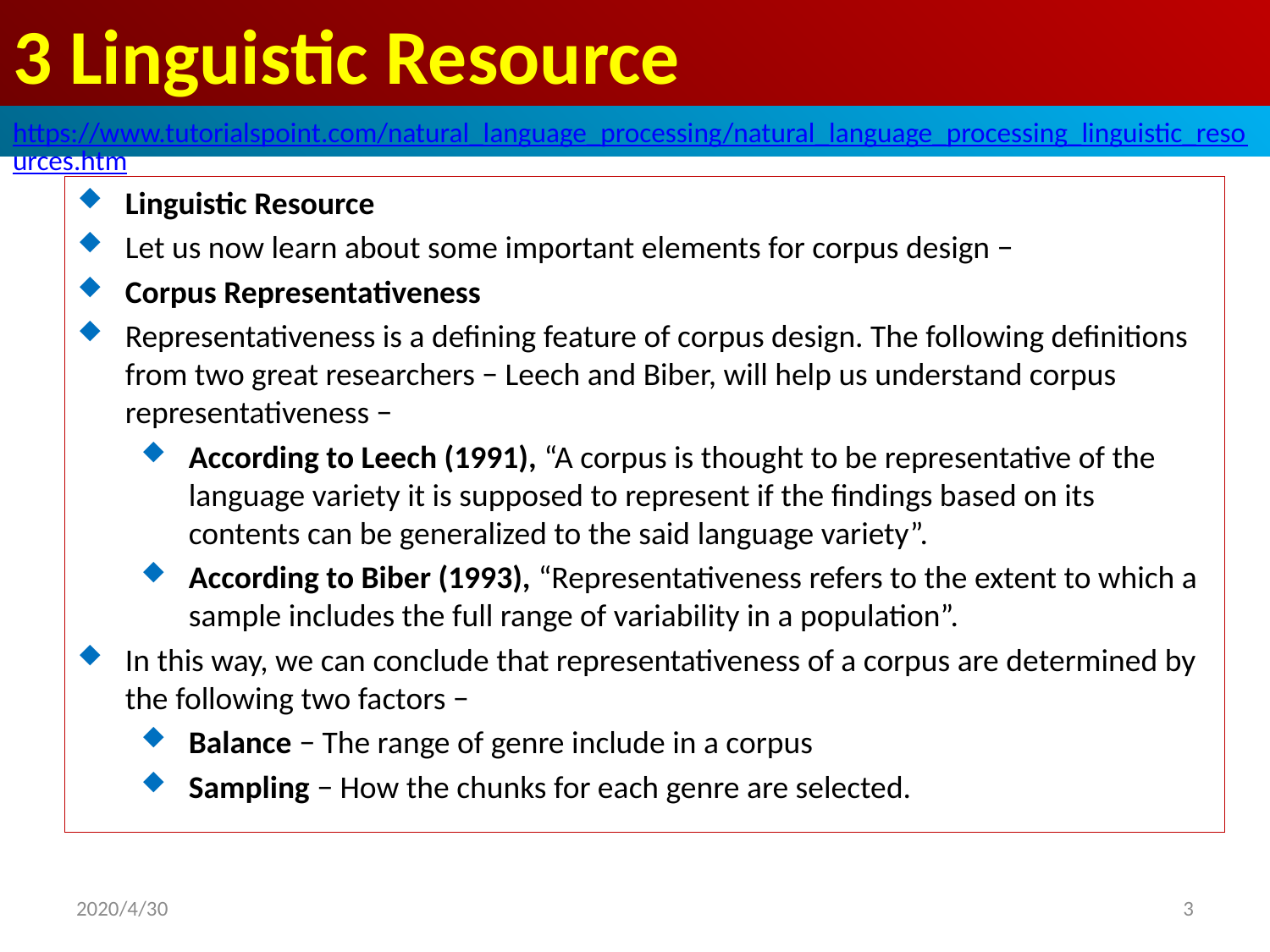

# 3 Linguistic Resource
https://www.tutorialspoint.com/natural_language_processing/natural_language_processing_linguistic_resources.htm
Linguistic Resource
Let us now learn about some important elements for corpus design −
Corpus Representativeness
Representativeness is a defining feature of corpus design. The following definitions from two great researchers − Leech and Biber, will help us understand corpus representativeness −
According to Leech (1991), “A corpus is thought to be representative of the language variety it is supposed to represent if the findings based on its contents can be generalized to the said language variety”.
According to Biber (1993), “Representativeness refers to the extent to which a sample includes the full range of variability in a population”.
In this way, we can conclude that representativeness of a corpus are determined by the following two factors −
Balance − The range of genre include in a corpus
Sampling − How the chunks for each genre are selected.
2020/4/30
3